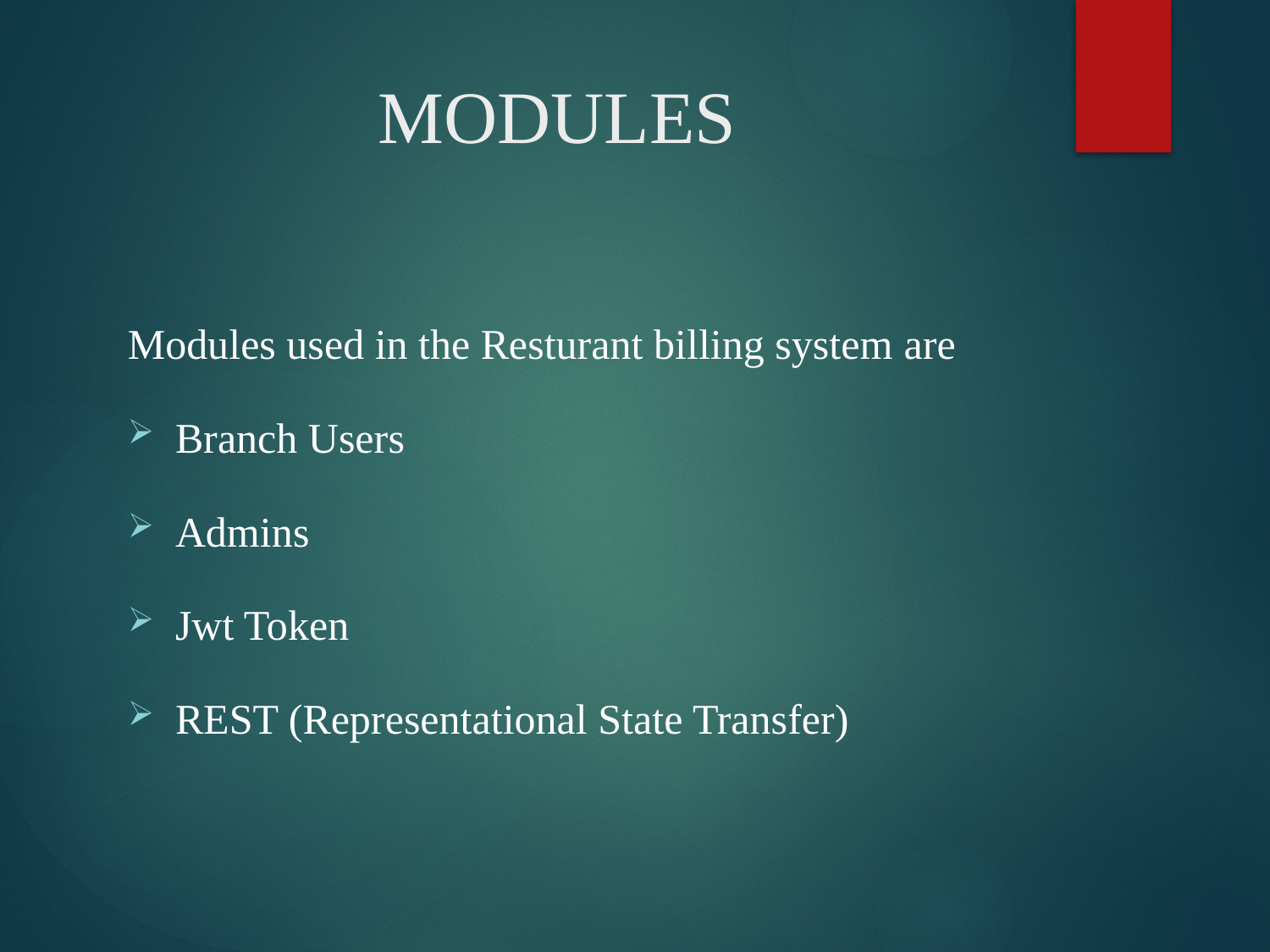

# MODULES
Modules used in the Resturant billing system are
Branch Users
Admins
Jwt Token
REST (Representational State Transfer)